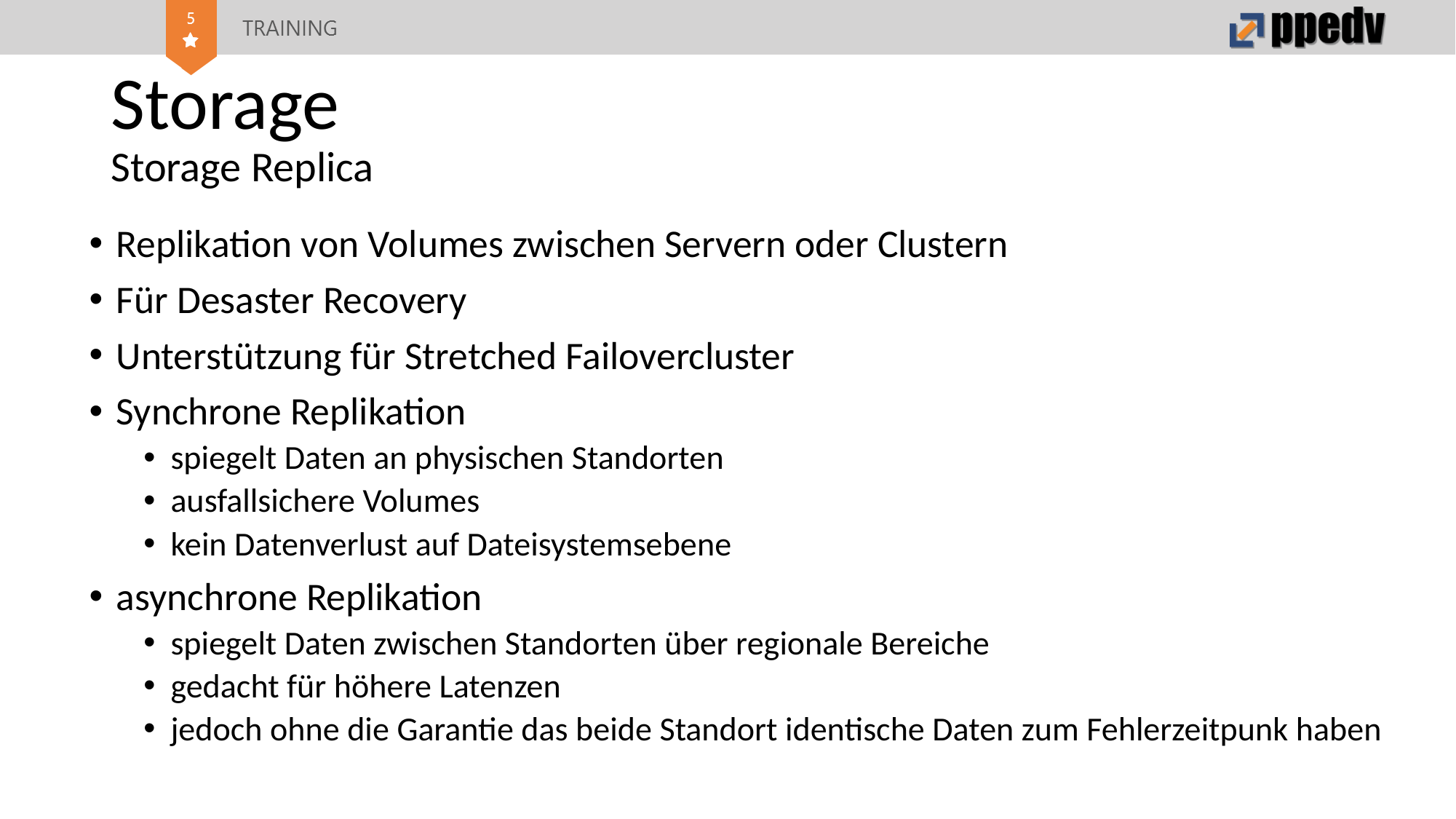

# Storage Storage Replica
Replikation von Volumes zwischen Servern oder Clustern
Für Desaster Recovery
Unterstützung für Stretched Failovercluster
Synchrone Replikation
spiegelt Daten an physischen Standorten
ausfallsichere Volumes
kein Datenverlust auf Dateisystemsebene
asynchrone Replikation
spiegelt Daten zwischen Standorten über regionale Bereiche
gedacht für höhere Latenzen
jedoch ohne die Garantie das beide Standort identische Daten zum Fehlerzeitpunk haben